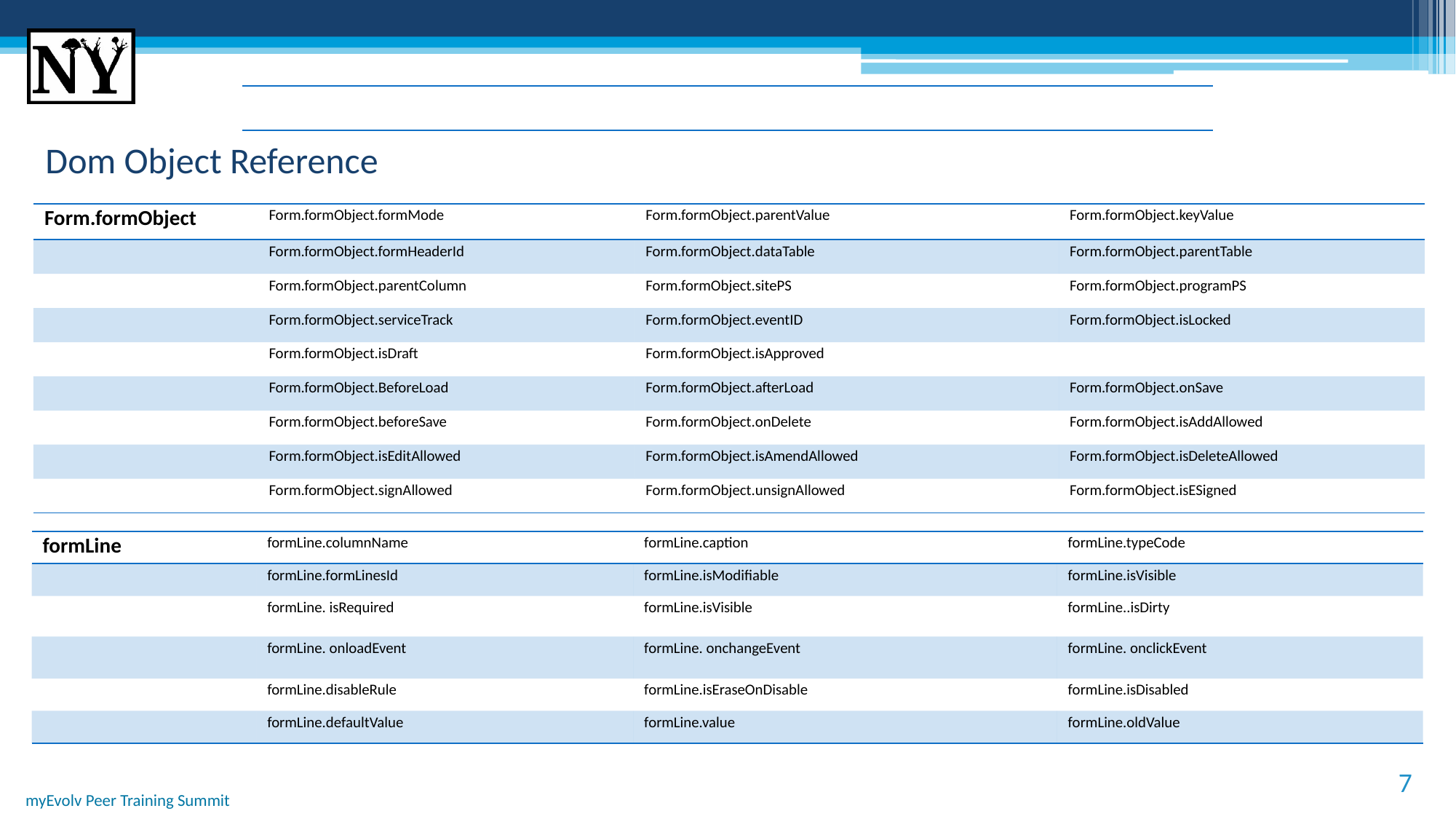

|  |
| --- |
# Dom Object Reference
| Form.formObject | Form.formObject.formMode | Form.formObject.parentValue | Form.formObject.keyValue |
| --- | --- | --- | --- |
|  | Form.formObject.formHeaderId | Form.formObject.dataTable | Form.formObject.parentTable |
|  | Form.formObject.parentColumn | Form.formObject.sitePS | Form.formObject.programPS |
|  | Form.formObject.serviceTrack | Form.formObject.eventID | Form.formObject.isLocked |
|  | Form.formObject.isDraft | Form.formObject.isApproved |  |
|  | Form.formObject.BeforeLoad | Form.formObject.afterLoad | Form.formObject.onSave |
|  | Form.formObject.beforeSave | Form.formObject.onDelete | Form.formObject.isAddAllowed |
|  | Form.formObject.isEditAllowed | Form.formObject.isAmendAllowed | Form.formObject.isDeleteAllowed |
|  | Form.formObject.signAllowed | Form.formObject.unsignAllowed | Form.formObject.isESigned |
| formLine | formLine.columnName | formLine.caption | formLine.typeCode |
| --- | --- | --- | --- |
|  | formLine.formLinesId | formLine.isModifiable | formLine.isVisible |
|  | formLine. isRequired | formLine.isVisible | formLine..isDirty |
|  | formLine. onloadEvent | formLine. onchangeEvent | formLine. onclickEvent |
|  | formLine.disableRule | formLine.isEraseOnDisable | formLine.isDisabled |
|  | formLine.defaultValue | formLine.value | formLine.oldValue |
7
myEvolv Peer Training Summit